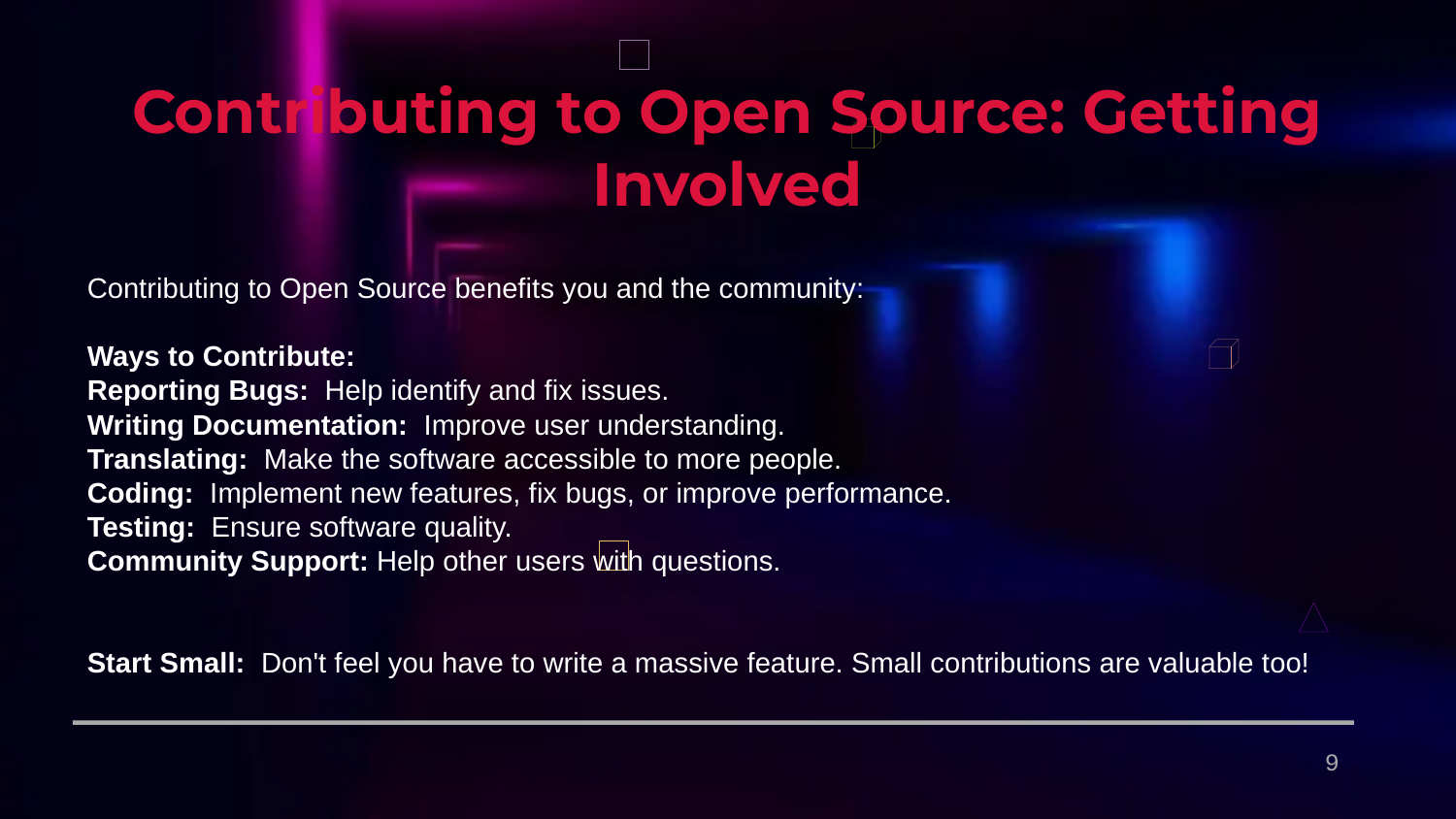

Contributing to Open Source: Getting Involved

Contributing to Open Source benefits you and the community:

Ways to Contribute:
Reporting Bugs:  Help identify and fix issues.
Writing Documentation:  Improve user understanding.
Translating:  Make the software accessible to more people.
Coding:  Implement new features, fix bugs, or improve performance.
Testing:  Ensure software quality.
Community Support: Help other users with questions.

Start Small:  Don't feel you have to write a massive feature. Small contributions are valuable too!

9